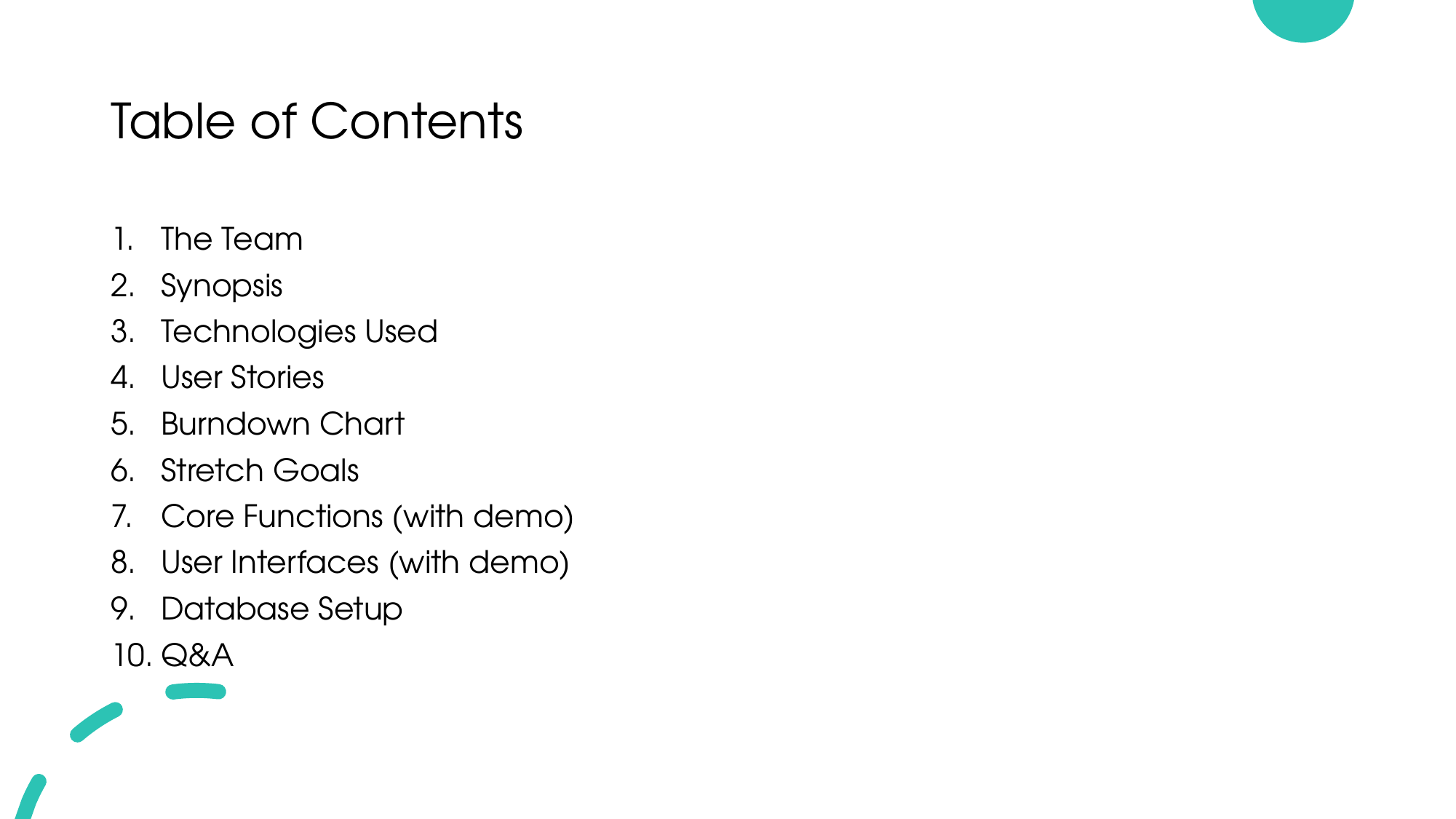

# Table of Contents
The Team
Synopsis
Technologies Used
User Stories
Burndown Chart
Stretch Goals
Core Functions (with demo)
User Interfaces (with demo)
Database Setup
Q&A